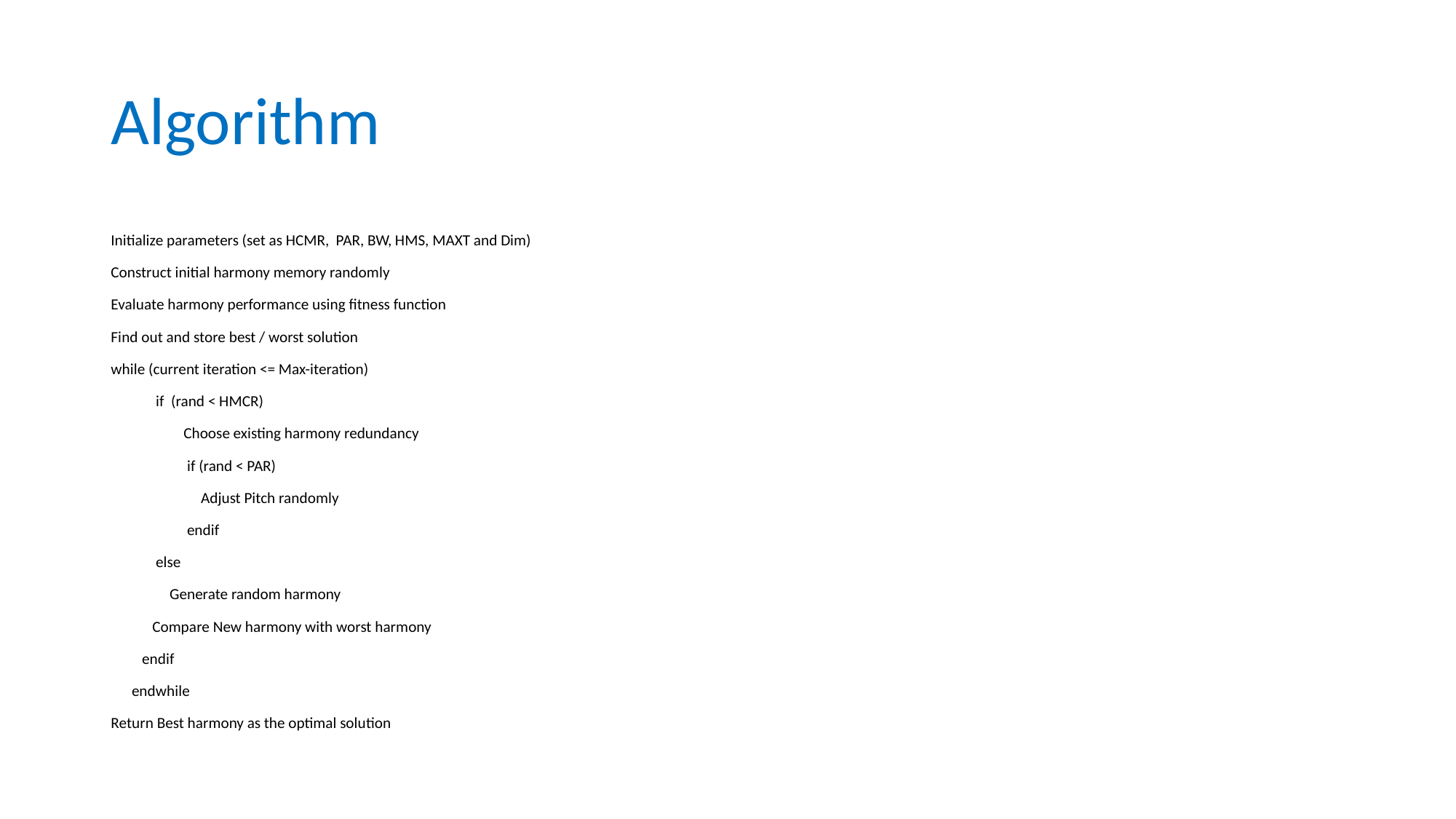

# Algorithm
Initialize parameters (set as HCMR,  PAR, BW, HMS, MAXT and Dim)
Construct initial harmony memory randomly
Evaluate harmony performance using fitness function
Find out and store best / worst solution
while (current iteration <= Max-iteration)
             if  (rand < HMCR)
                     Choose existing harmony redundancy
                      if (rand < PAR)
                          Adjust Pitch randomly
                      endif
             else
                 Generate random harmony
            Compare New harmony with worst harmony
         endif
      endwhile
Return Best harmony as the optimal solution